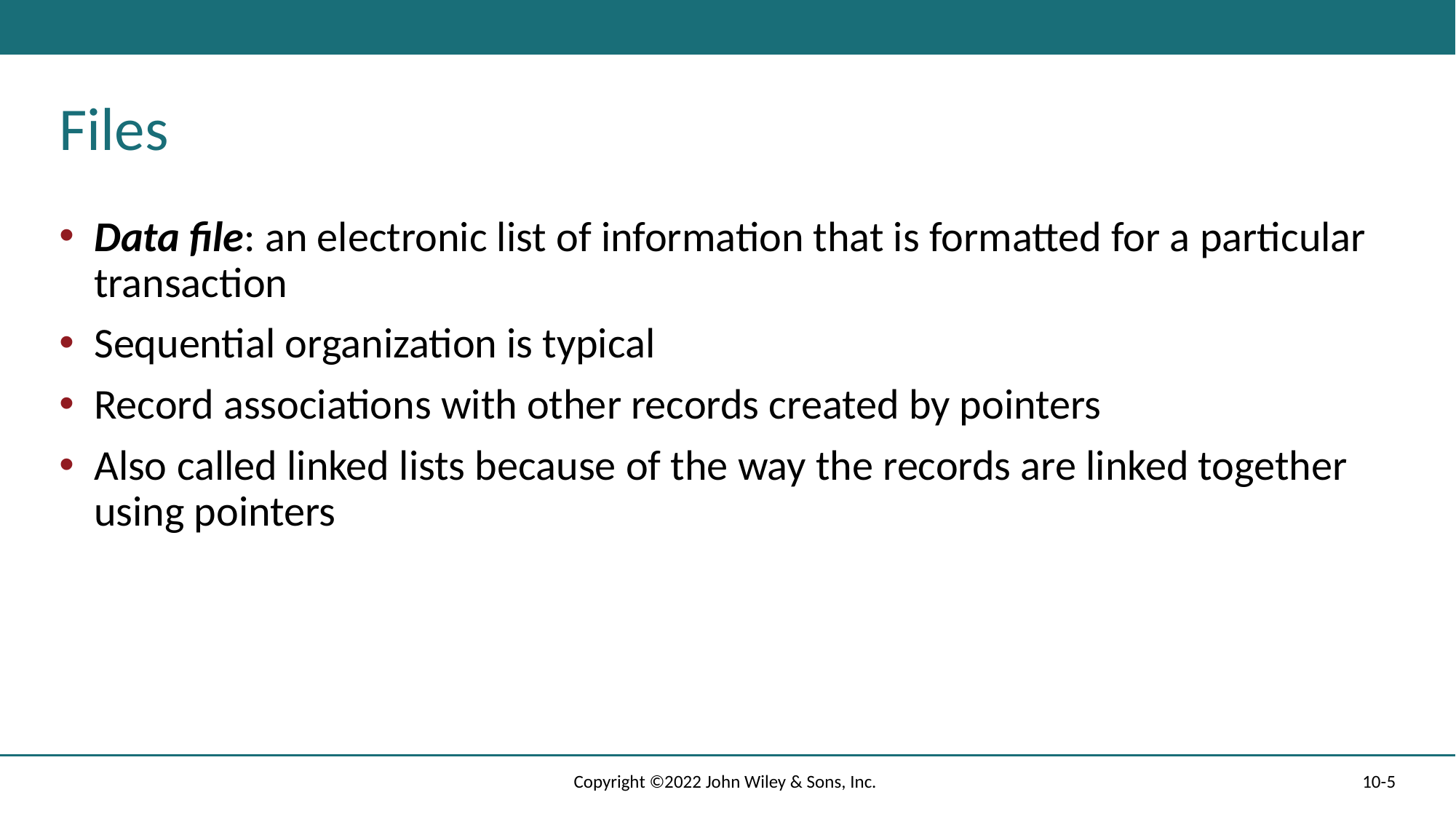

# Files
Data file: an electronic list of information that is formatted for a particular transaction
Sequential organization is typical
Record associations with other records created by pointers
Also called linked lists because of the way the records are linked together using pointers
Copyright ©2022 John Wiley & Sons, Inc.
10-5